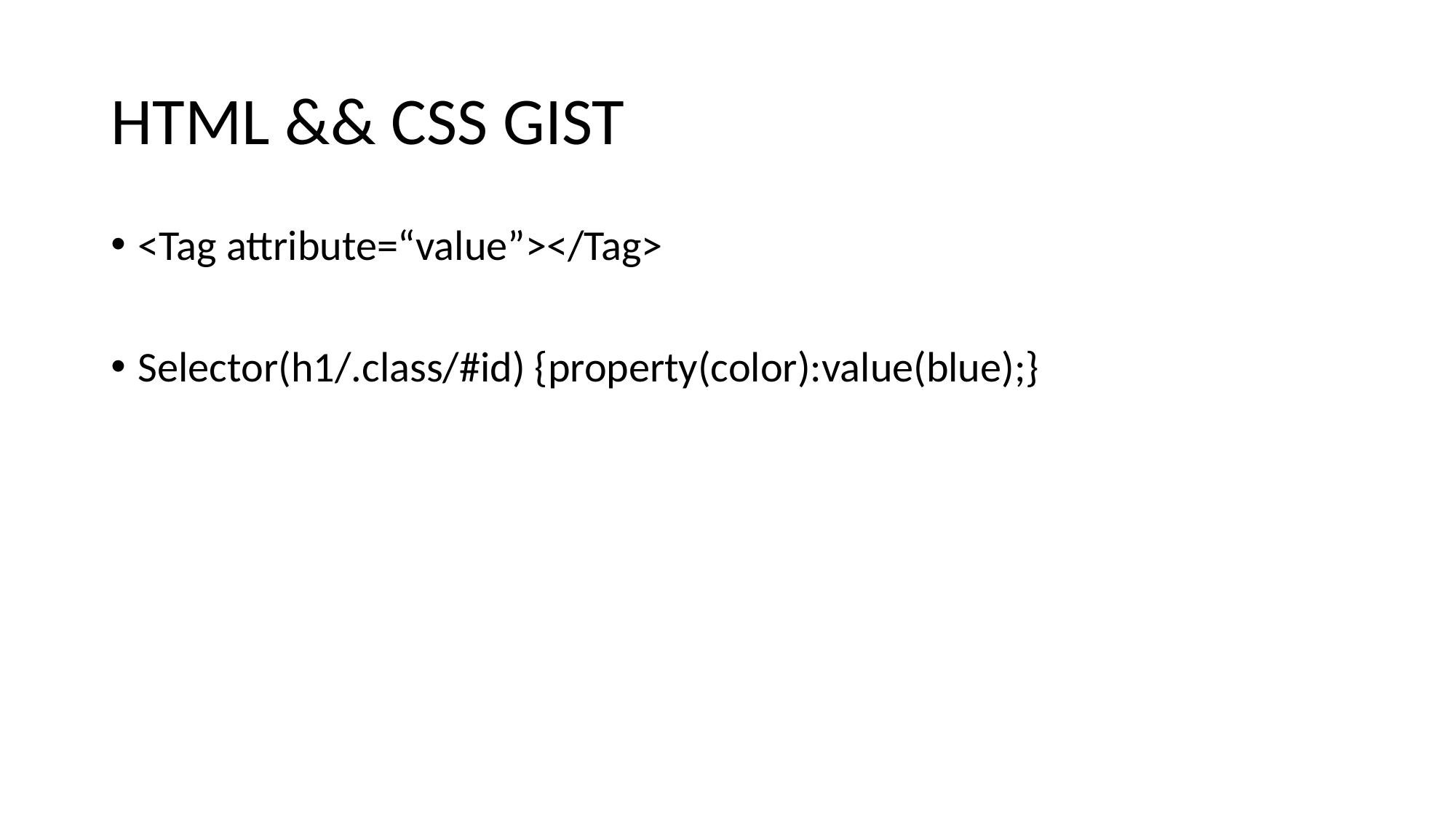

# HTML && CSS GIST
<Tag attribute=“value”></Tag>

Selector(h1/.class/#id) {property(color):value(blue);}